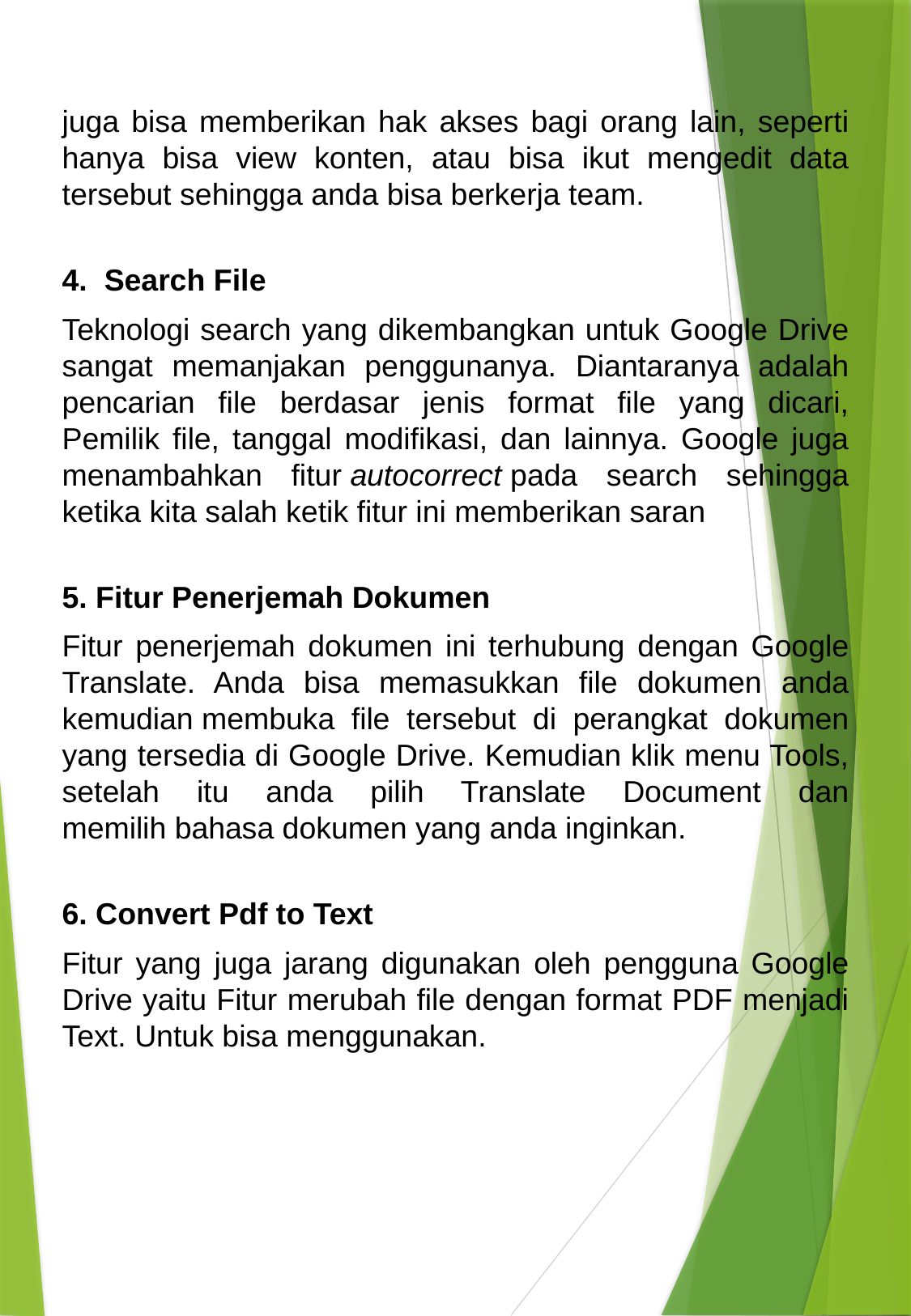

juga bisa memberikan hak akses bagi orang lain, seperti hanya bisa view konten, atau bisa ikut mengedit data tersebut sehingga anda bisa berkerja team.
4.  Search File
Teknologi search yang dikembangkan untuk Google Drive sangat memanjakan penggunanya. Diantaranya adalah pencarian file berdasar jenis format file yang dicari, Pemilik file, tanggal modifikasi, dan lainnya. Google juga menambahkan fitur autocorrect pada search sehingga ketika kita salah ketik fitur ini memberikan saran
5. Fitur Penerjemah Dokumen
Fitur penerjemah dokumen ini terhubung dengan Google Translate. Anda bisa memasukkan file dokumen anda kemudian membuka file tersebut di perangkat dokumen yang tersedia di Google Drive. Kemudian klik menu Tools, setelah itu anda pilih Translate Document dan memilih bahasa dokumen yang anda inginkan.
6. Convert Pdf to Text
Fitur yang juga jarang digunakan oleh pengguna Google Drive yaitu Fitur merubah file dengan format PDF menjadi Text. Untuk bisa menggunakan.